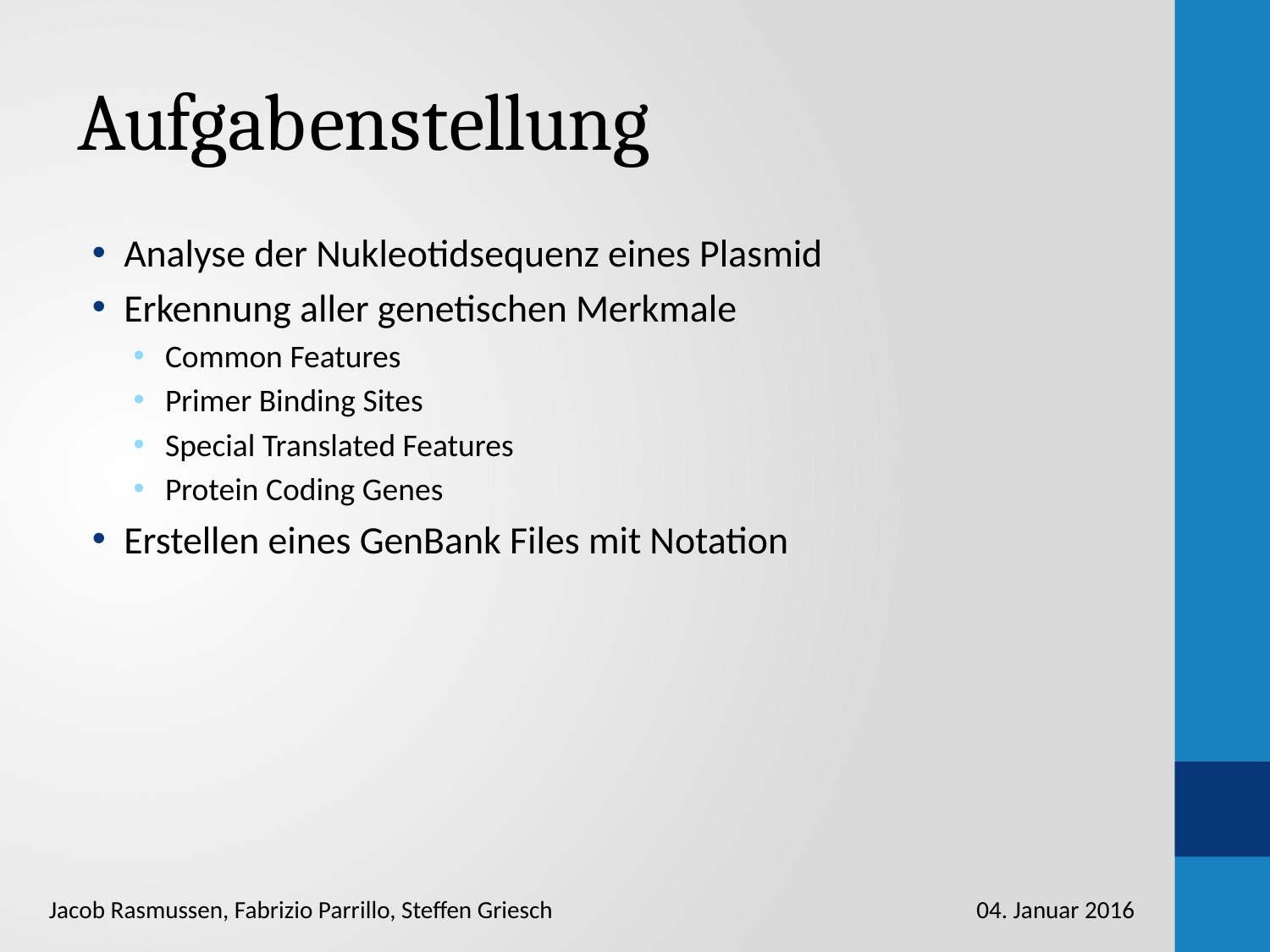

# Aufgabenstellung
Analyse der Nukleotidsequenz eines Plasmid
Erkennung aller genetischen Merkmale
Common Features
Primer Binding Sites
Special Translated Features
Protein Coding Genes
Erstellen eines GenBank Files mit Notation
Jacob Rasmussen, Fabrizio Parrillo, Steffen Griesch				       04. Januar 2016